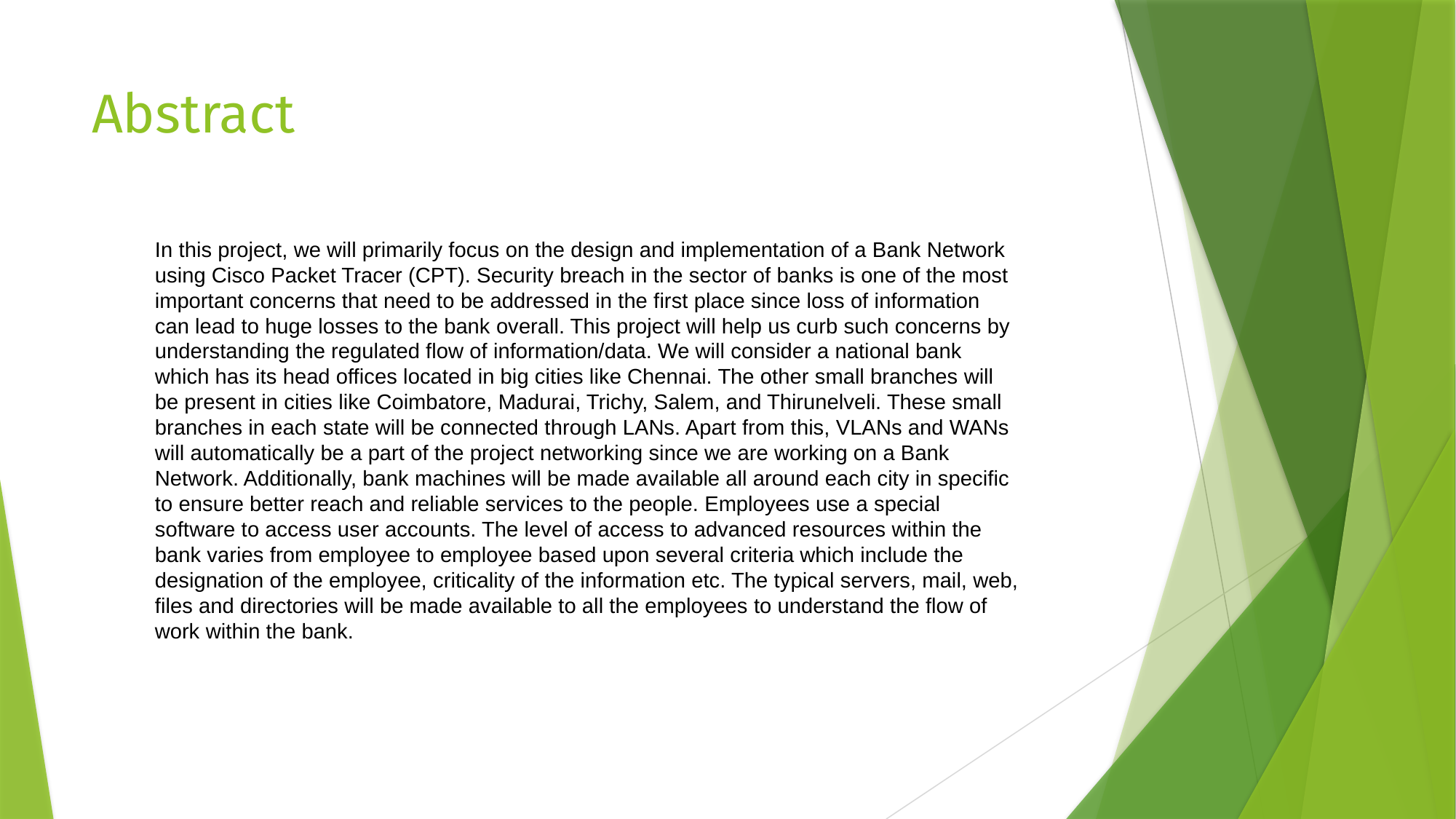

# Abstract
In this project, we will primarily focus on the design and implementation of a Bank Network using Cisco Packet Tracer (CPT). Security breach in the sector of banks is one of the most important concerns that need to be addressed in the first place since loss of information can lead to huge losses to the bank overall. This project will help us curb such concerns by understanding the regulated flow of information/data. We will consider a national bank which has its head offices located in big cities like Chennai. The other small branches will be present in cities like Coimbatore, Madurai, Trichy, Salem, and Thirunelveli. These small branches in each state will be connected through LANs. Apart from this, VLANs and WANs will automatically be a part of the project networking since we are working on a Bank Network. Additionally, bank machines will be made available all around each city in specific to ensure better reach and reliable services to the people. Employees use a special software to access user accounts. The level of access to advanced resources within the bank varies from employee to employee based upon several criteria which include the designation of the employee, criticality of the information etc. The typical servers, mail, web, files and directories will be made available to all the employees to understand the flow of work within the bank.